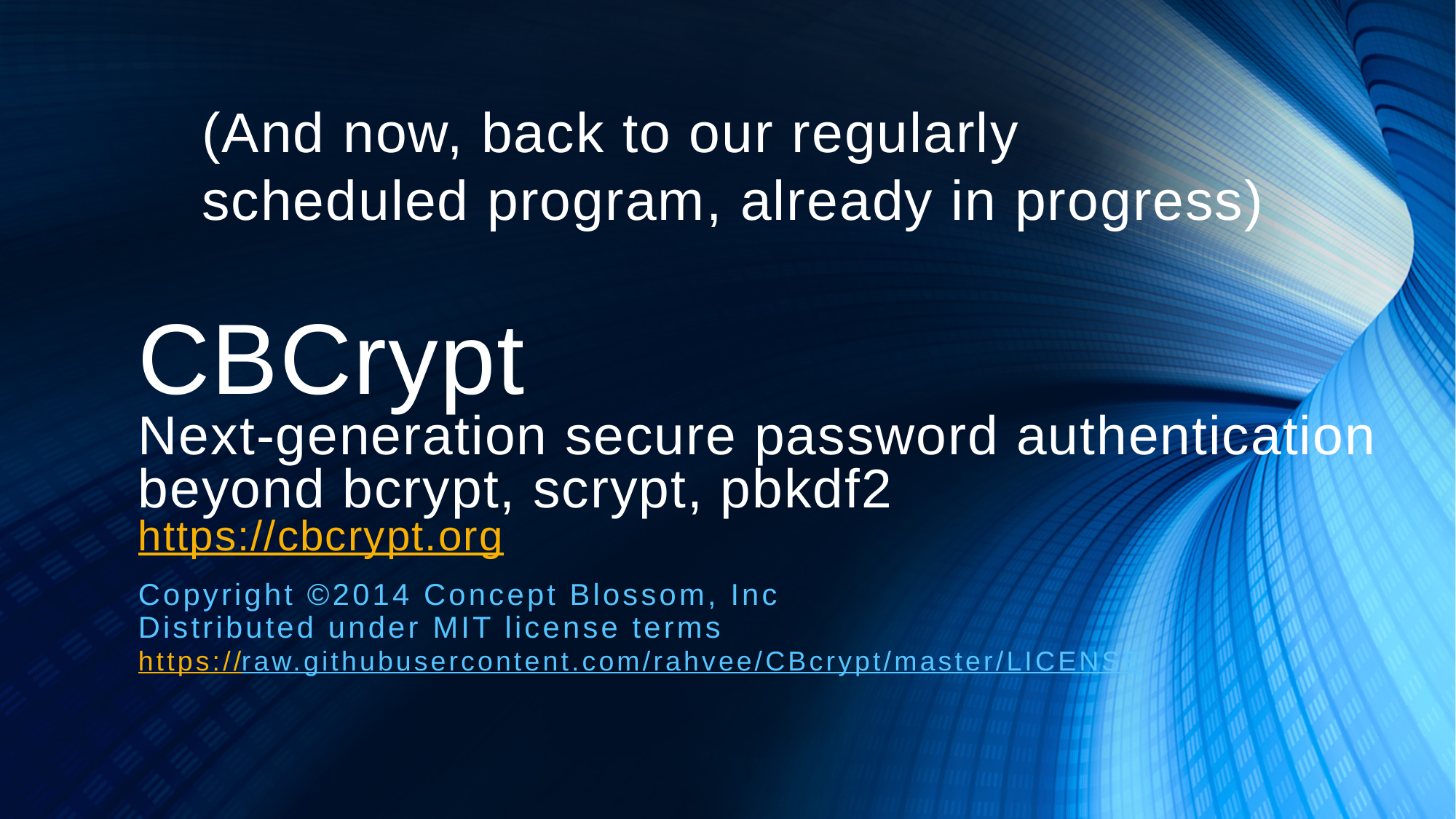

(And now, back to our regularly scheduled program, already in progress)
# CBCrypt Next-generation secure password authentication beyond bcrypt, scrypt, pbkdf2 https://cbcrypt.org
Copyright ©2014 Concept Blossom, Inc
Distributed under MIT license terms
https://raw.githubusercontent.com/rahvee/CBcrypt/master/LICENSE